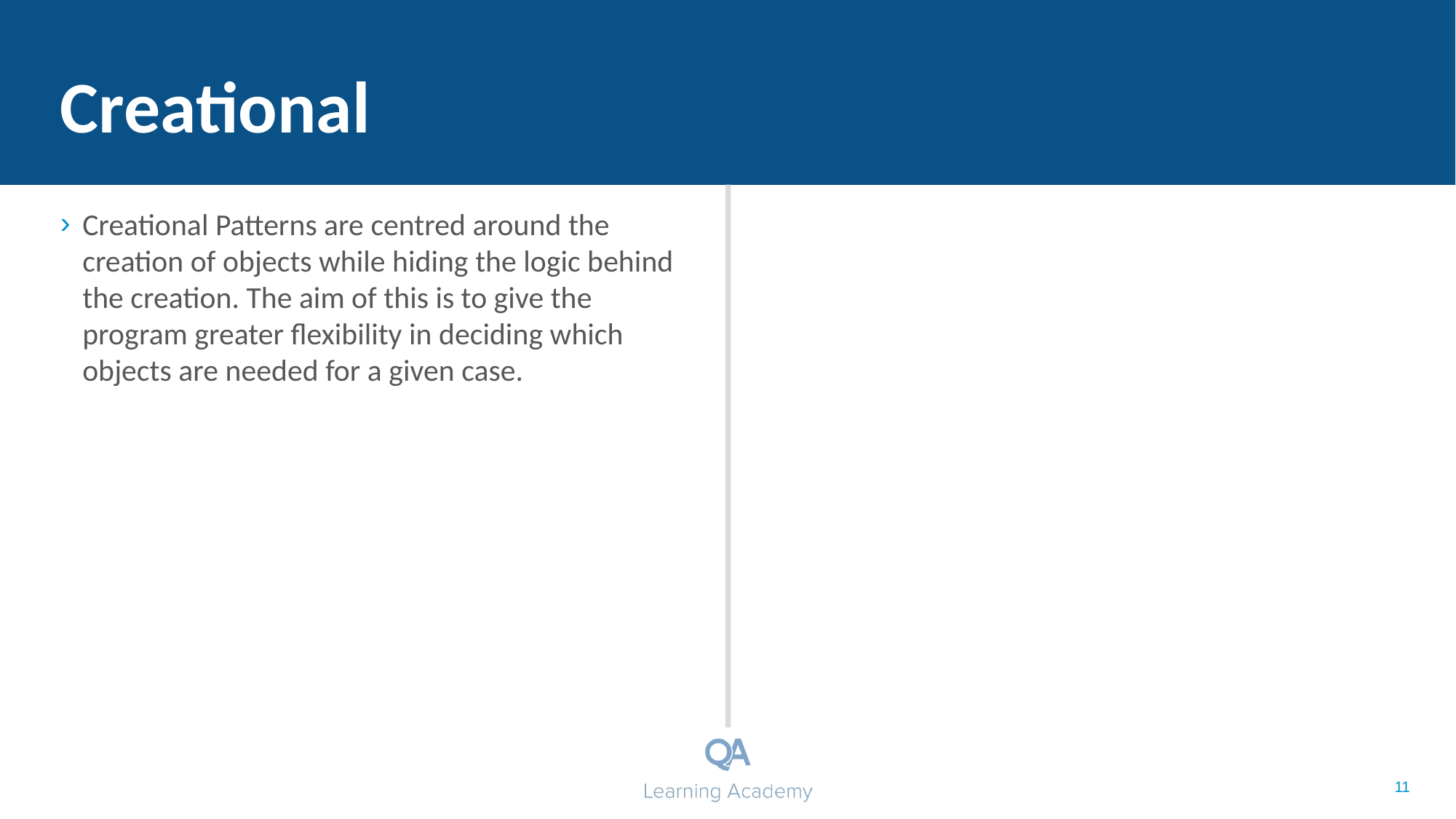

# Creational
Creational Patterns are centred around the creation of objects while hiding the logic behind the creation. The aim of this is to give the program greater flexibility in deciding which objects are needed for a given case.